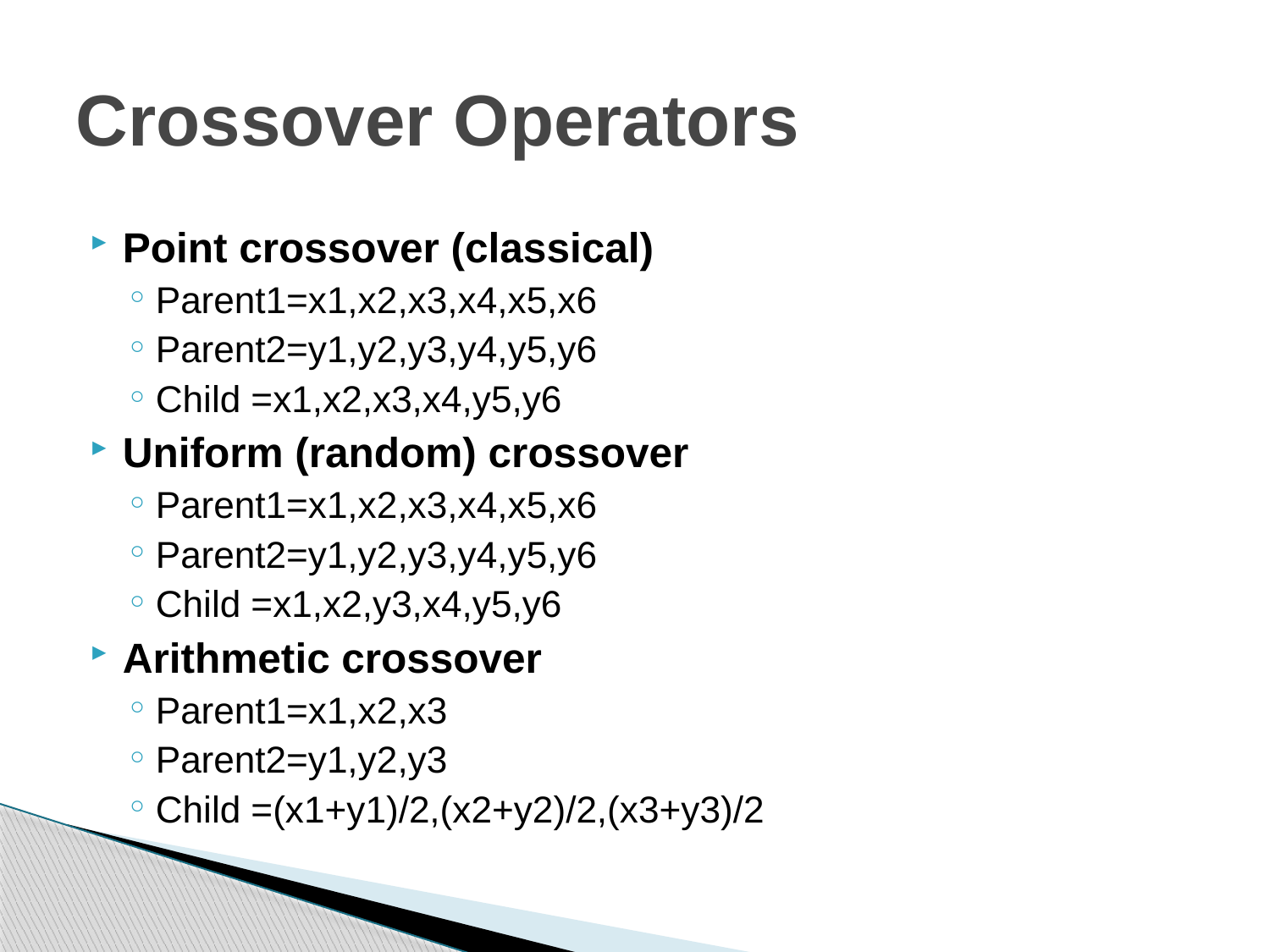

# Crossover Operators
Point crossover (classical)
Parent1=x1,x2,x3,x4,x5,x6
Parent2=y1,y2,y3,y4,y5,y6
Child =x1,x2,x3,x4,y5,y6
Uniform (random) crossover
Parent1=x1,x2,x3,x4,x5,x6
Parent2=y1,y2,y3,y4,y5,y6
Child =x1,x2,y3,x4,y5,y6
Arithmetic crossover
Parent1=x1,x2,x3
Parent2=y1,y2,y3
Child =(x1+y1)/2,(x2+y2)/2,(x3+y3)/2